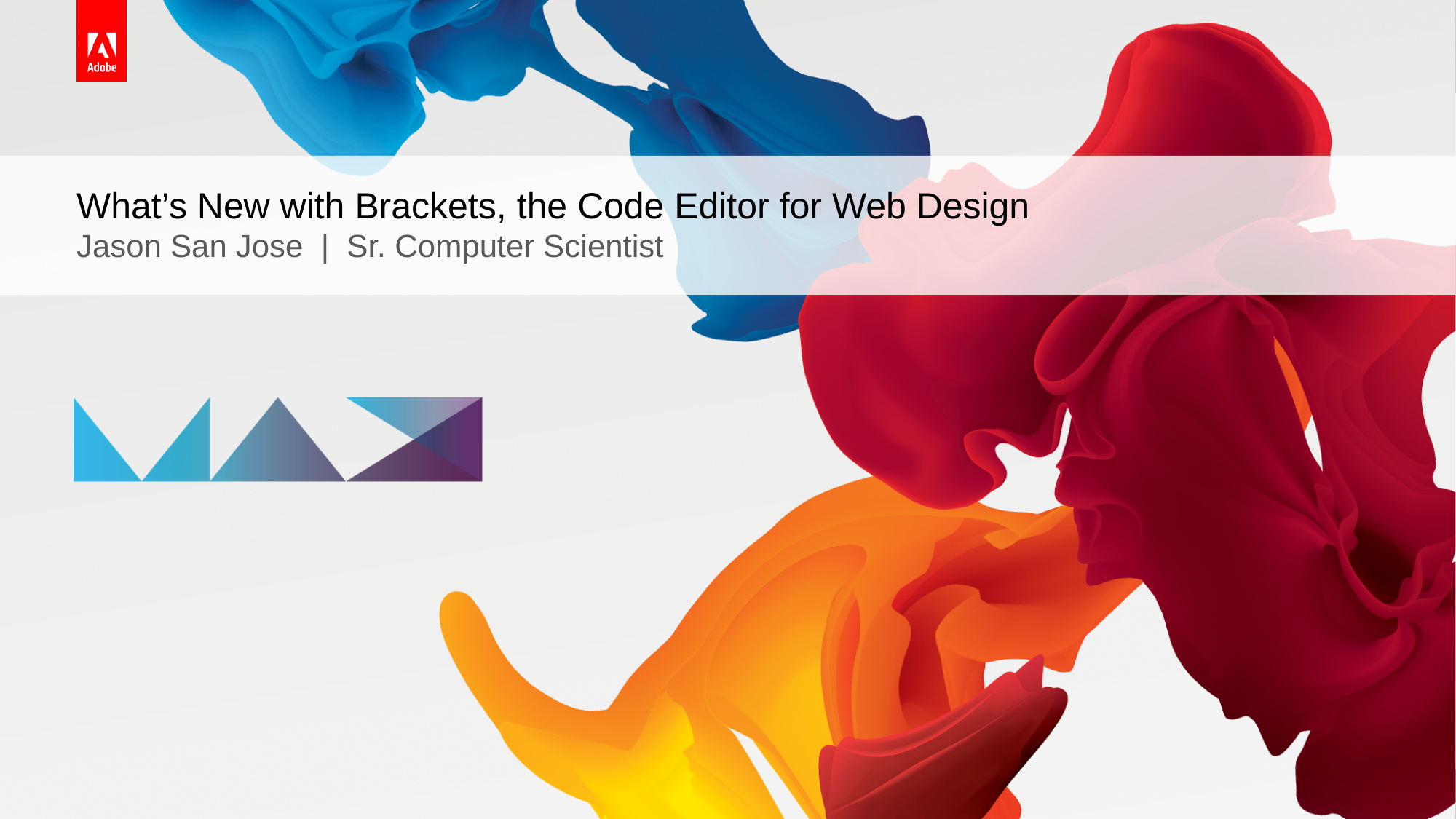

# What’s New with Brackets, the Code Editor for Web Design
Jason San Jose  |  Sr. Computer Scientist